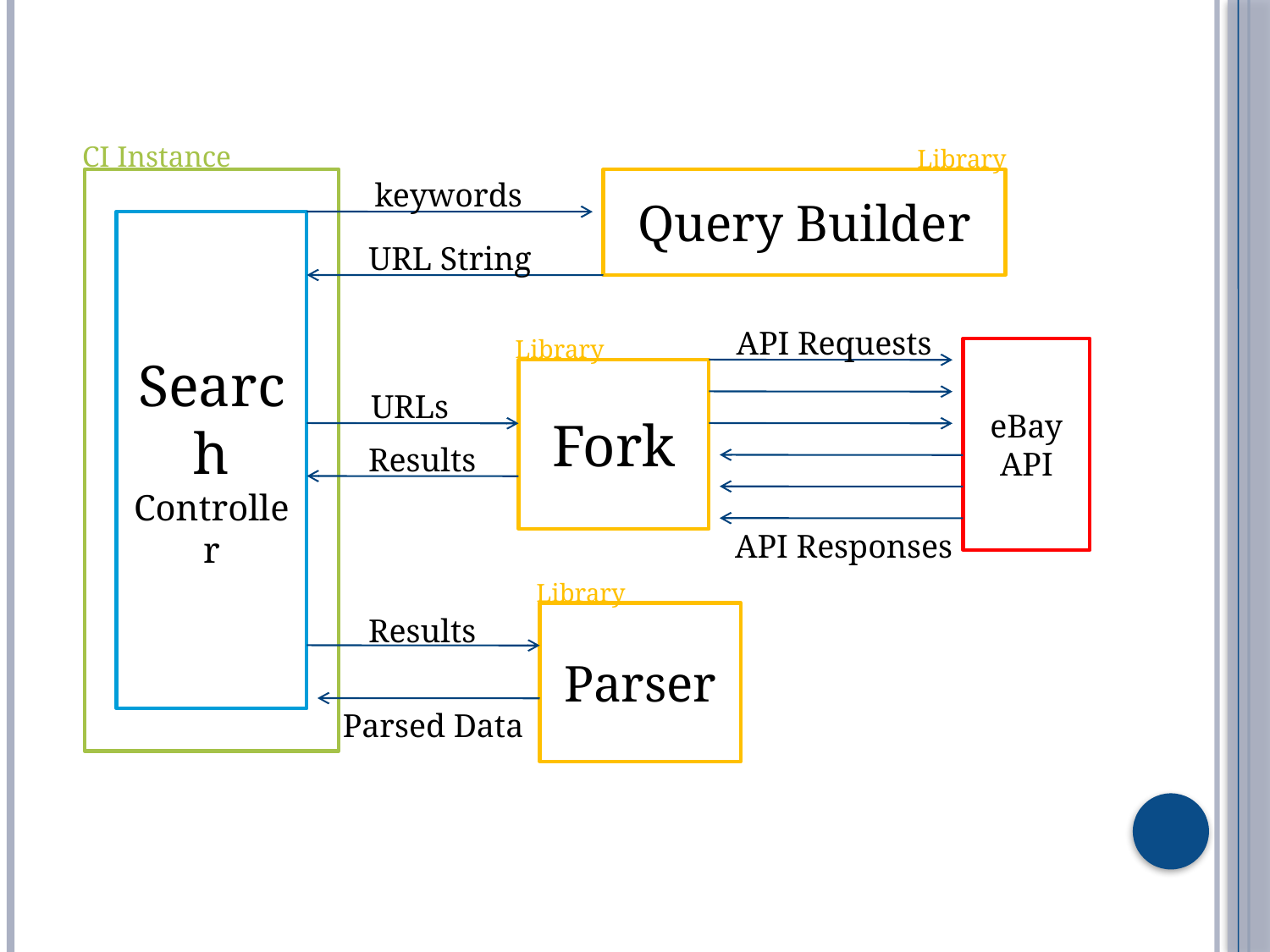

CI Instance
Library

keywords
Query Builder
Search Controller
URL String
API Requests
Library
eBay
API
Fork
URLs
Results
API Responses
Library
Parser
Results
Parsed Data